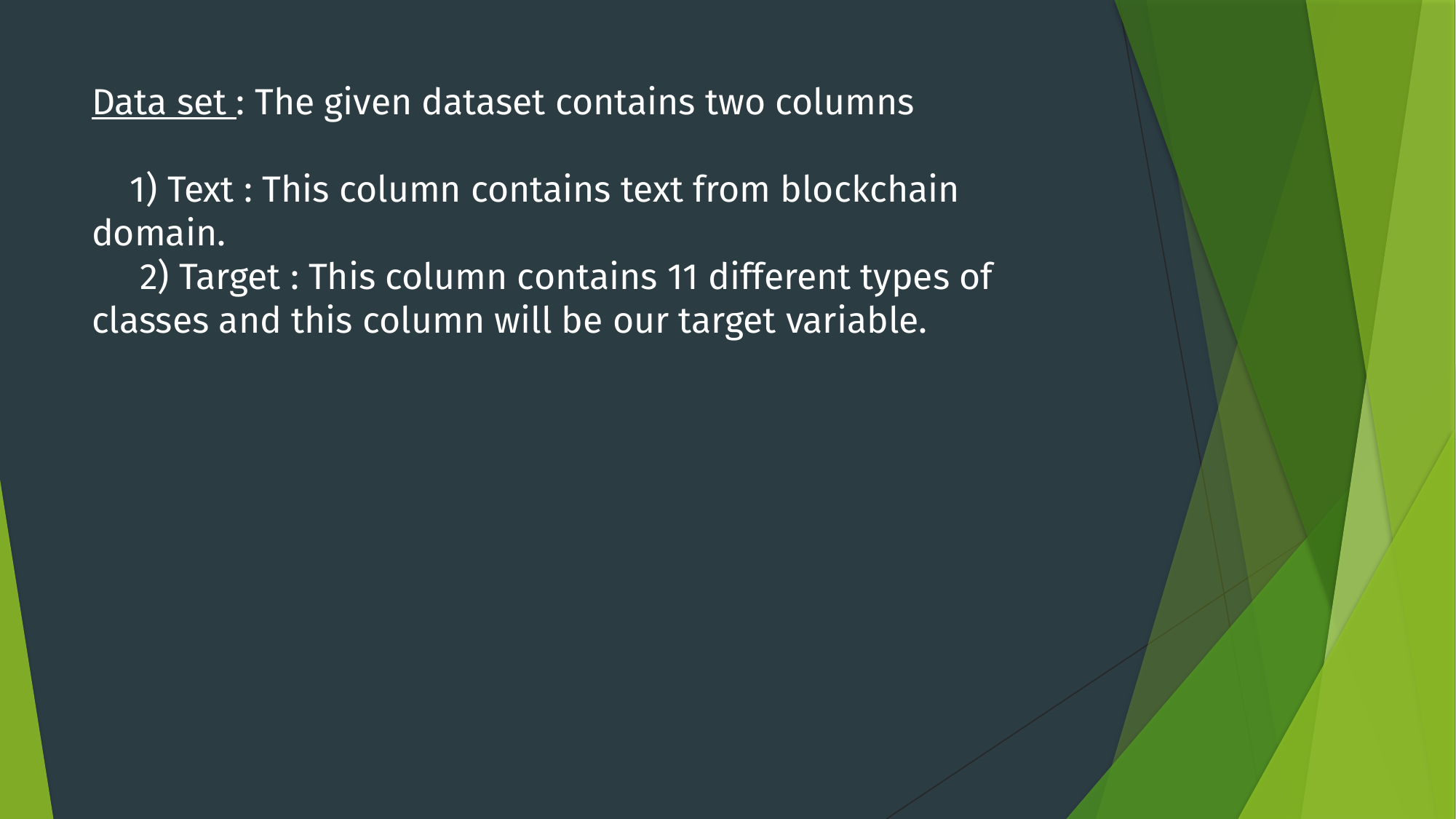

# Data set : The given dataset contains two columns 1) Text : This column contains text from blockchain domain. 2) Target : This column contains 11 different types of classes and this column will be our target variable.